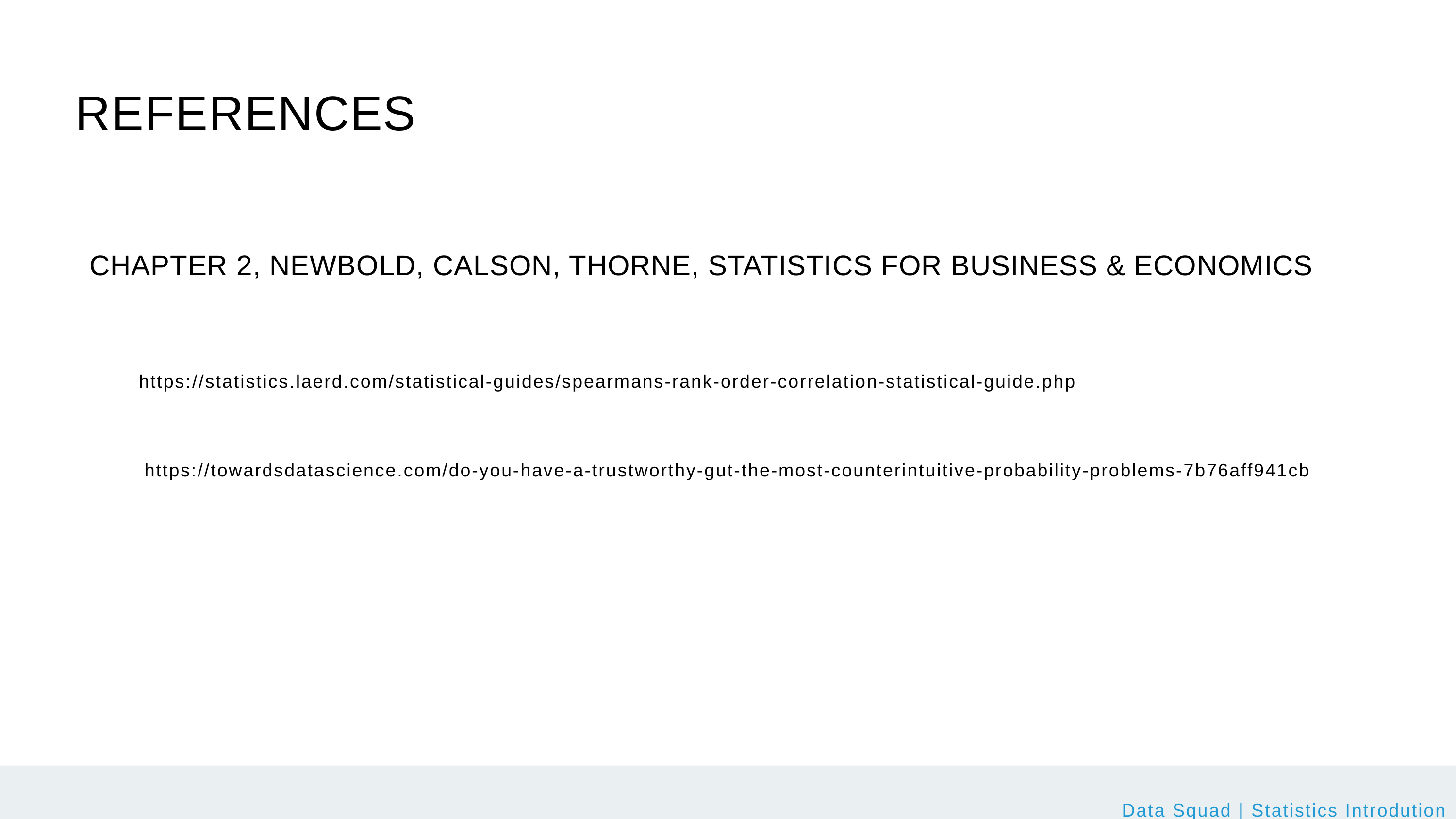

REFERENCES
CHAPTER 2, NEWBOLD, CALSON, THORNE, STATISTICS FOR BUSINESS & ECONOMICS
https://statistics.laerd.com/statistical-guides/spearmans-rank-order-correlation-statistical-guide.php
https://towardsdatascience.com/do-you-have-a-trustworthy-gut-the-most-counterintuitive-probability-problems-7b76aff941cb

Data Squad | Statistics Introdution

Data Squad | Statistics Introdution